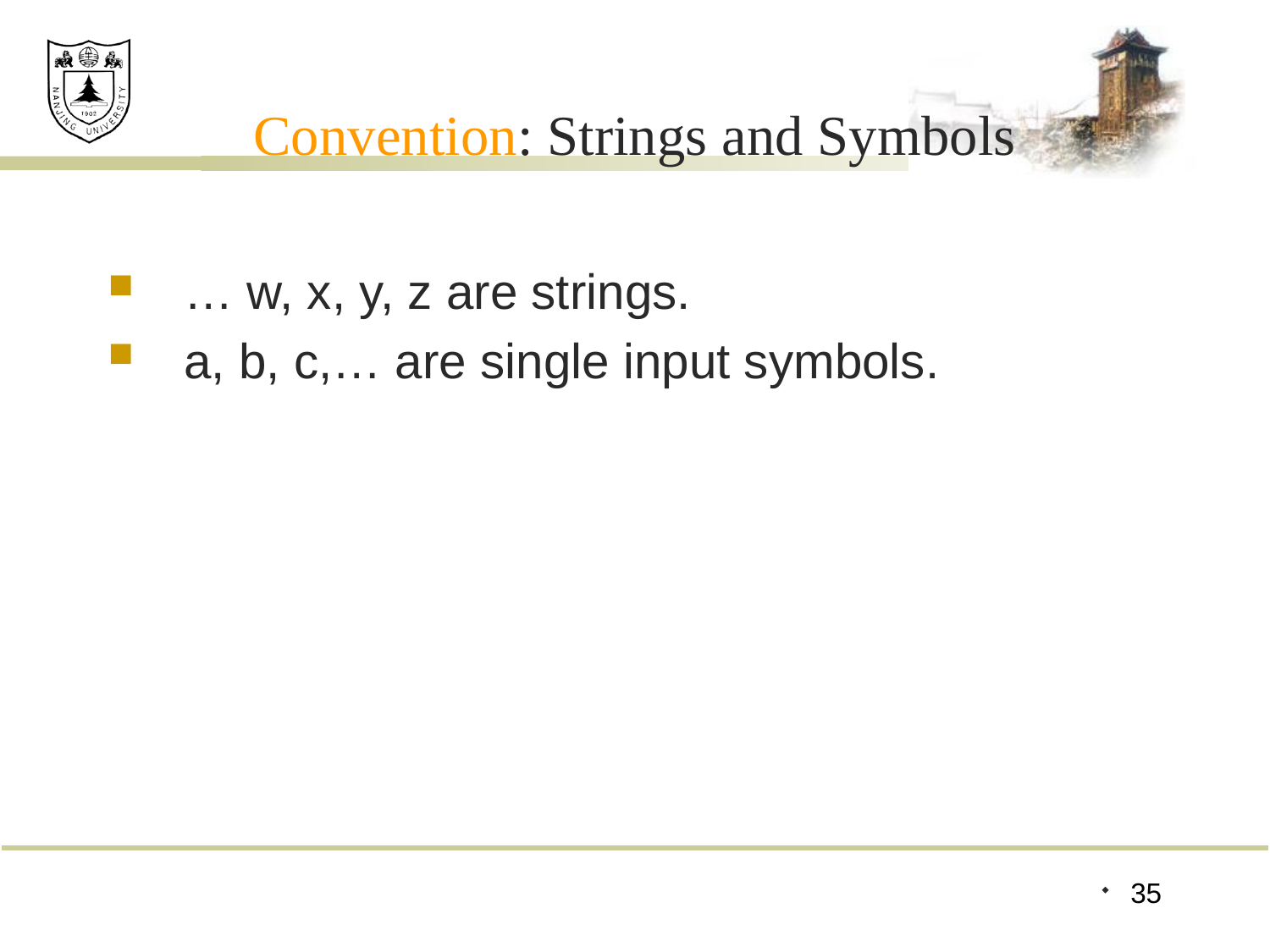

# Convention: Strings and Symbols
 … w, x, y, z are strings.
 a, b, c,… are single input symbols.
35